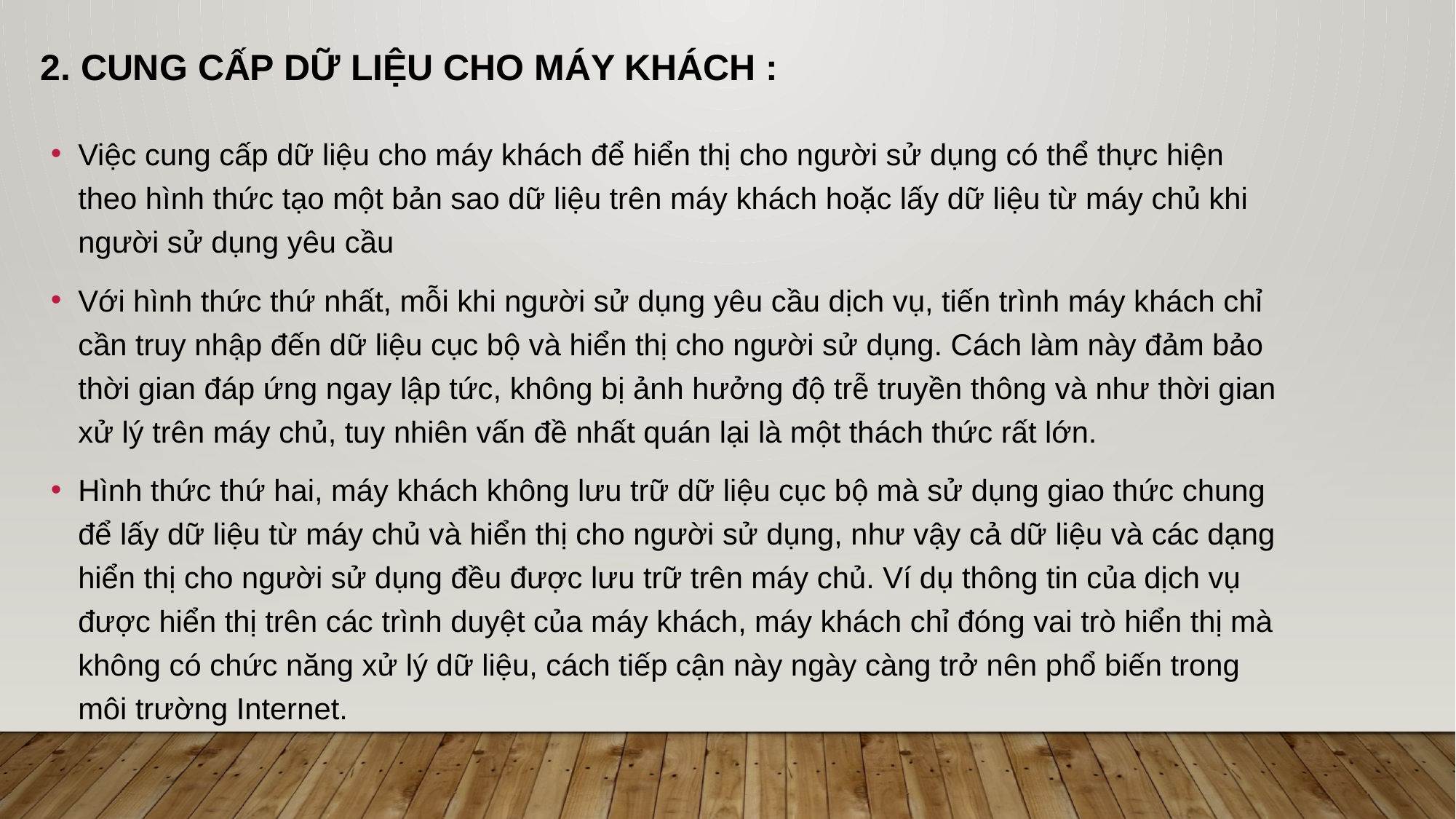

2. Cung cấp dữ liệu cho máy khách :
Việc cung cấp dữ liệu cho máy khách để hiển thị cho người sử dụng có thể thực hiện theo hình thức tạo một bản sao dữ liệu trên máy khách hoặc lấy dữ liệu từ máy chủ khi người sử dụng yêu cầu
Với hình thức thứ nhất, mỗi khi người sử dụng yêu cầu dịch vụ, tiến trình máy khách chỉ cần truy nhập đến dữ liệu cục bộ và hiển thị cho người sử dụng. Cách làm này đảm bảo thời gian đáp ứng ngay lập tức, không bị ảnh hưởng độ trễ truyền thông và như thời gian xử lý trên máy chủ, tuy nhiên vấn đề nhất quán lại là một thách thức rất lớn.
Hình thức thứ hai, máy khách không lưu trữ dữ liệu cục bộ mà sử dụng giao thức chung để lấy dữ liệu từ máy chủ và hiển thị cho người sử dụng, như vậy cả dữ liệu và các dạng hiển thị cho người sử dụng đều được lưu trữ trên máy chủ. Ví dụ thông tin của dịch vụ được hiển thị trên các trình duyệt của máy khách, máy khách chỉ đóng vai trò hiển thị mà không có chức năng xử lý dữ liệu, cách tiếp cận này ngày càng trở nên phổ biến trong môi trường Internet.